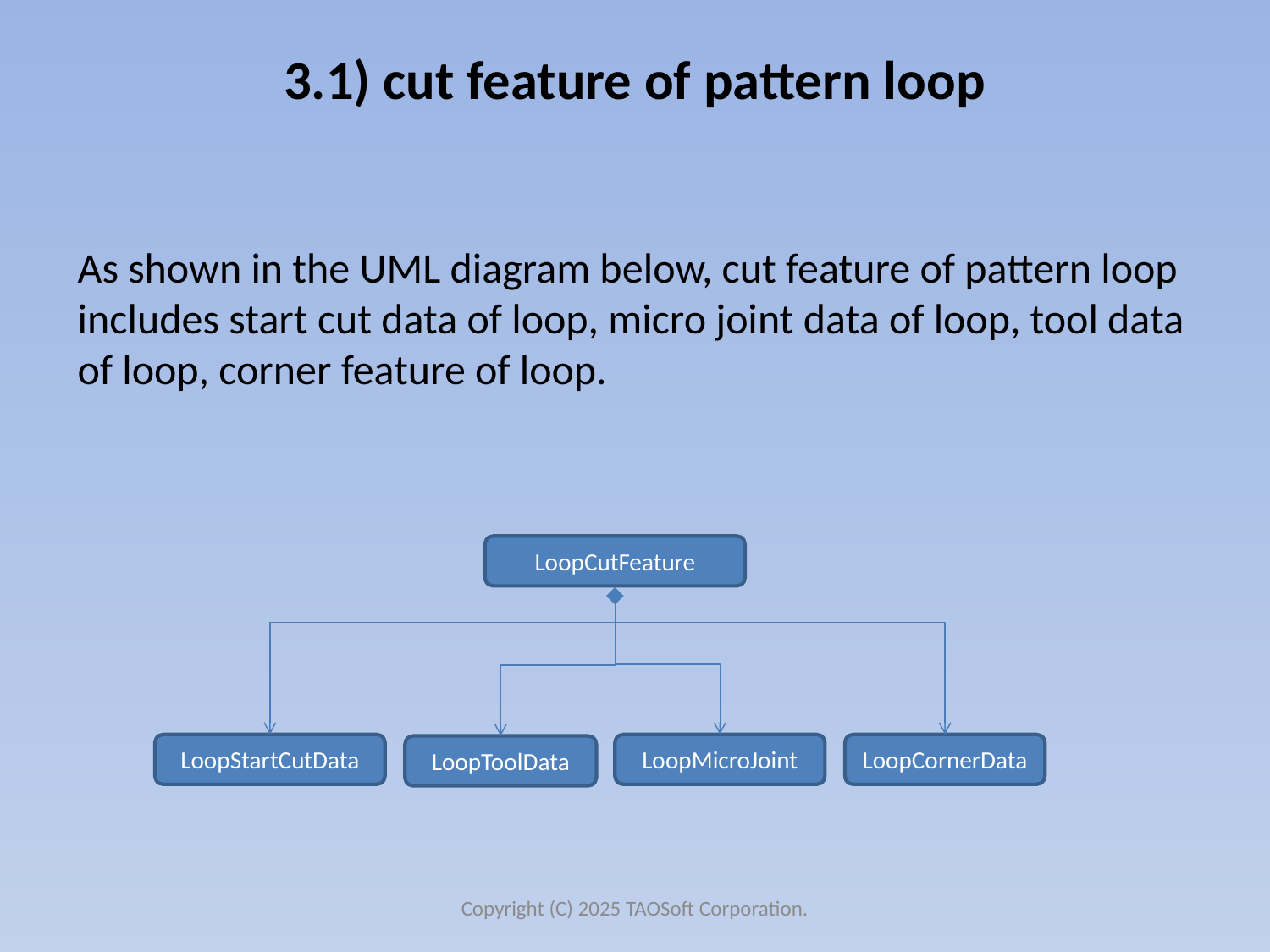

# 3.1) cut feature of pattern loop
As shown in the UML diagram below, cut feature of pattern loop includes start cut data of loop, micro joint data of loop, tool data of loop, corner feature of loop.

LoopCutFeature
LoopStartCutData
LoopMicroJoint
LoopCornerData
LoopToolData
Copyright (C) 2025 TAOSoft Corporation.
14